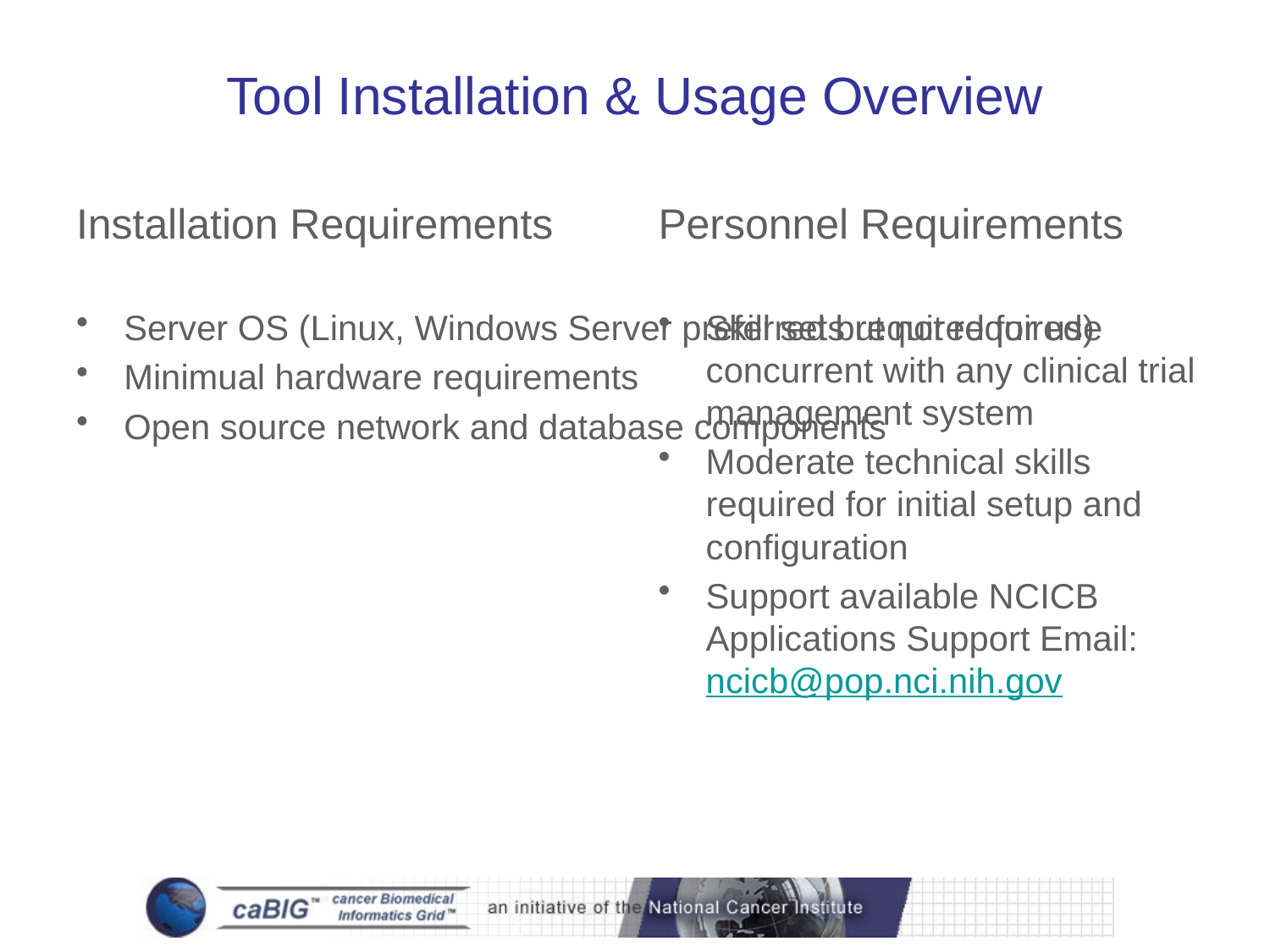

# Tool Installation & Usage Overview
Installation Requirements
Server OS (Linux, Windows Server preferred but not required)
Minimual hardware requirements
Open source network and database components
Personnel Requirements
Skill sets required for use concurrent with any clinical trial management system
Moderate technical skills required for initial setup and configuration
Support available NCICB Applications Support Email: ncicb@pop.nci.nih.gov